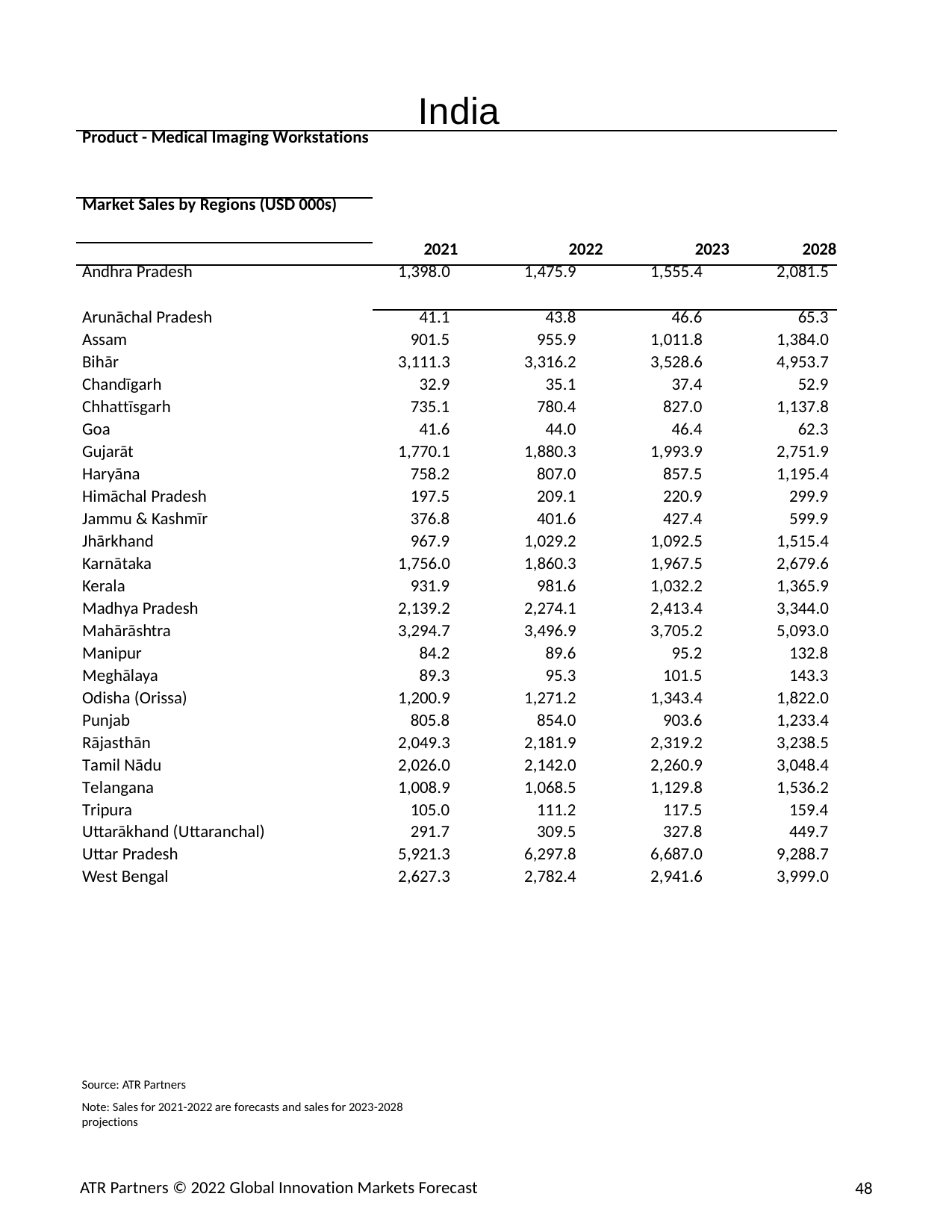

India
| Product - Medical Imaging Workstations |  |  |  |  |
| --- | --- | --- | --- | --- |
| Market Sales by Regions (USD 000s) |  |  |  |  |
|  | 2021 | 2022 | 2023 | 2028 |
| Andhra Pradesh | 1,398.0 | 1,475.9 | 1,555.4 | 2,081.5 |
| Arunāchal Pradesh | 41.1 | 43.8 | 46.6 | 65.3 |
| Assam | 901.5 | 955.9 | 1,011.8 | 1,384.0 |
| Bihār | 3,111.3 | 3,316.2 | 3,528.6 | 4,953.7 |
| Chandīgarh | 32.9 | 35.1 | 37.4 | 52.9 |
| Chhattīsgarh | 735.1 | 780.4 | 827.0 | 1,137.8 |
| Goa | 41.6 | 44.0 | 46.4 | 62.3 |
| Gujarāt | 1,770.1 | 1,880.3 | 1,993.9 | 2,751.9 |
| Haryāna | 758.2 | 807.0 | 857.5 | 1,195.4 |
| Himāchal Pradesh | 197.5 | 209.1 | 220.9 | 299.9 |
| Jammu & Kashmīr | 376.8 | 401.6 | 427.4 | 599.9 |
| Jhārkhand | 967.9 | 1,029.2 | 1,092.5 | 1,515.4 |
| Karnātaka | 1,756.0 | 1,860.3 | 1,967.5 | 2,679.6 |
| Kerala | 931.9 | 981.6 | 1,032.2 | 1,365.9 |
| Madhya Pradesh | 2,139.2 | 2,274.1 | 2,413.4 | 3,344.0 |
| Mahārāshtra | 3,294.7 | 3,496.9 | 3,705.2 | 5,093.0 |
| Manipur | 84.2 | 89.6 | 95.2 | 132.8 |
| Meghālaya | 89.3 | 95.3 | 101.5 | 143.3 |
| Odisha (Orissa) | 1,200.9 | 1,271.2 | 1,343.4 | 1,822.0 |
| Punjab | 805.8 | 854.0 | 903.6 | 1,233.4 |
| Rājasthān | 2,049.3 | 2,181.9 | 2,319.2 | 3,238.5 |
| Tamil Nādu | 2,026.0 | 2,142.0 | 2,260.9 | 3,048.4 |
| Telangana | 1,008.9 | 1,068.5 | 1,129.8 | 1,536.2 |
| Tripura | 105.0 | 111.2 | 117.5 | 159.4 |
| Uttarākhand (Uttaranchal) | 291.7 | 309.5 | 327.8 | 449.7 |
| Uttar Pradesh | 5,921.3 | 6,297.8 | 6,687.0 | 9,288.7 |
| West Bengal | 2,627.3 | 2,782.4 | 2,941.6 | 3,999.0 |
Source: ATR Partners
Note: Sales for 2021-2022 are forecasts and sales for 2023-2028 projections
ATR Partners © 2022 Global Innovation Markets Forecast

48